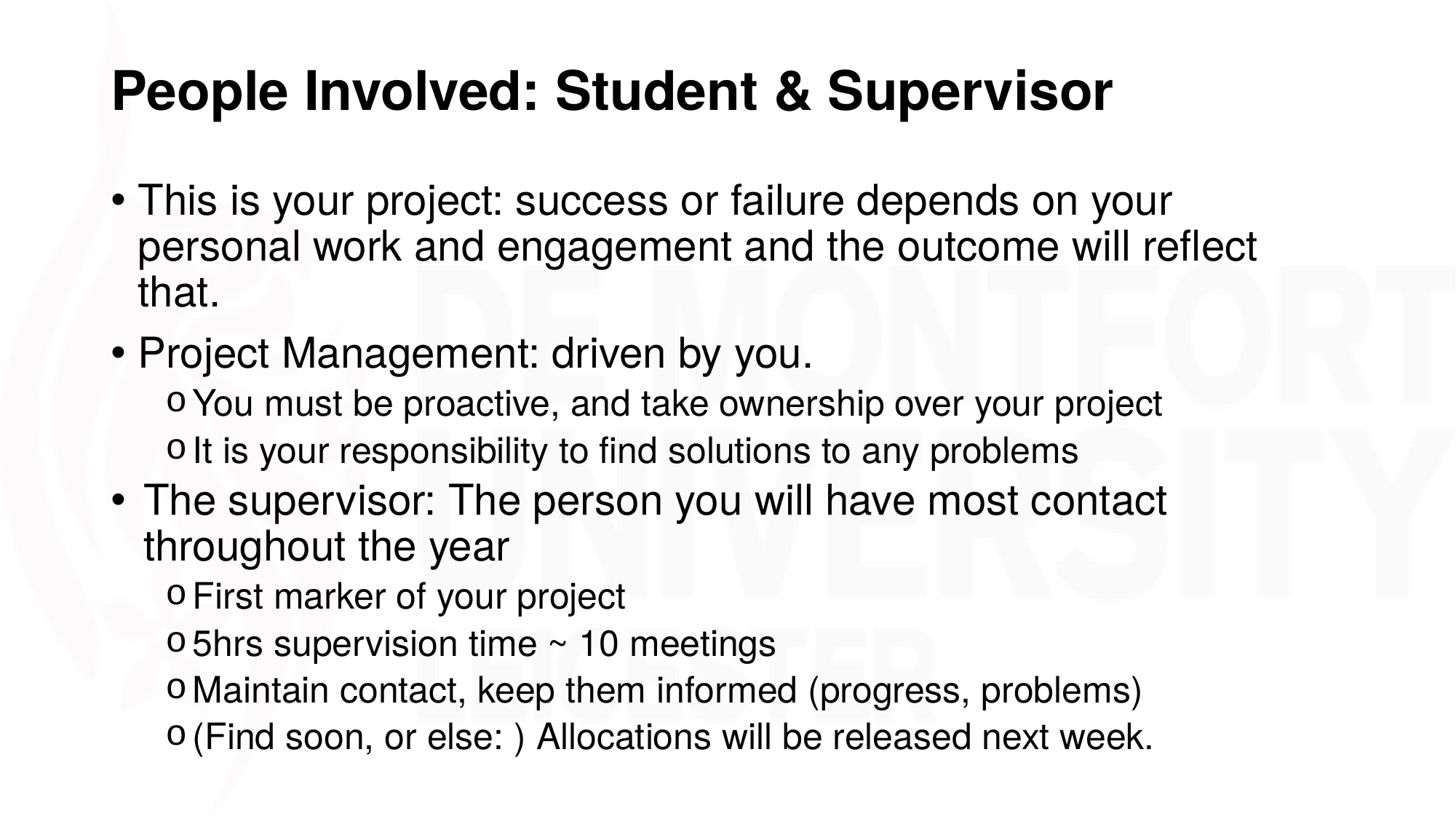

# People Involved: Student & Supervisor
This is your project: success or failure depends on your personal work and engagement and the outcome will reflect that.
Project Management: driven by you.
You must be proactive, and take ownership over your project
It is your responsibility to find solutions to any problems
The supervisor: The person you will have most contact throughout the year
First marker of your project
5hrs supervision time ~ 10 meetings
Maintain contact, keep them informed (progress, problems)
(Find soon, or else: ) Allocations will be released next week.